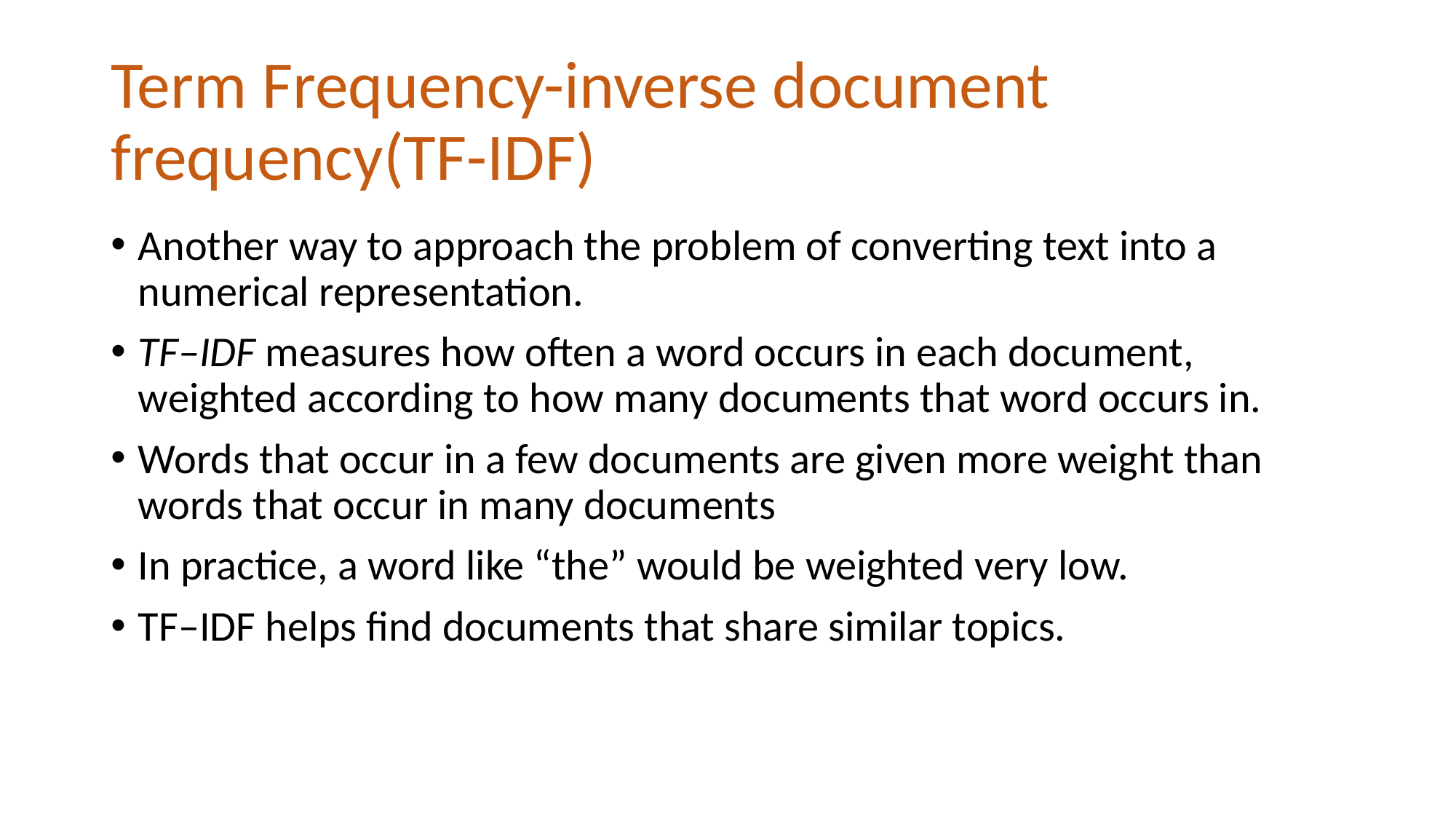

# Term Frequency-inverse document frequency(TF-IDF)
Another way to approach the problem of converting text into a numerical representation.
TF–IDF measures how often a word occurs in each document, weighted according to how many documents that word occurs in.
Words that occur in a few documents are given more weight than words that occur in many documents
In practice, a word like “the” would be weighted very low.
TF–IDF helps find documents that share similar topics.